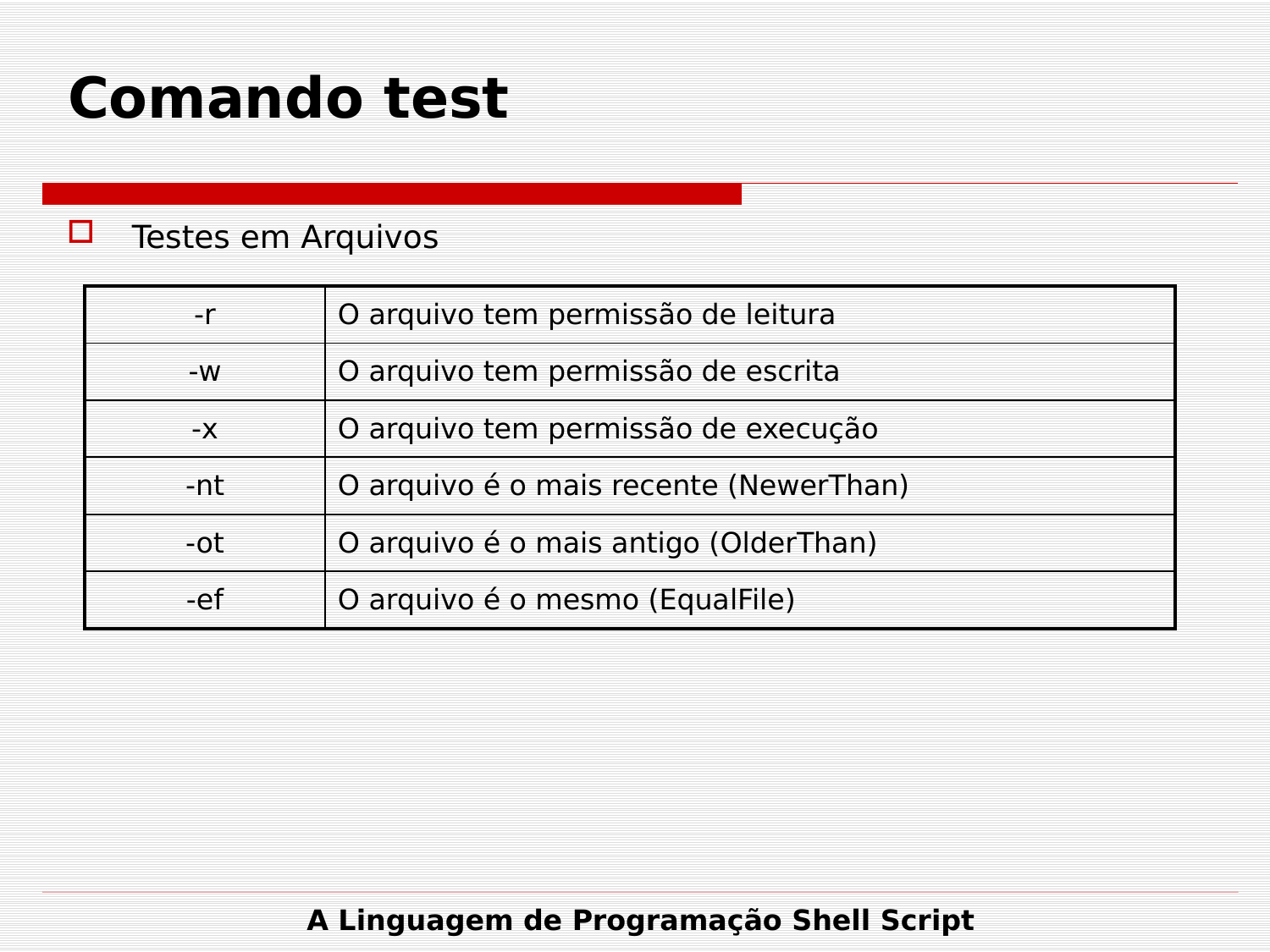

# Comando test
Testes em Arquivos
| -r | O arquivo tem permissão de leitura |
| --- | --- |
| -w | O arquivo tem permissão de escrita |
| -x | O arquivo tem permissão de execução |
| -nt | O arquivo é o mais recente (NewerThan) |
| -ot | O arquivo é o mais antigo (OlderThan) |
| -ef | O arquivo é o mesmo (EqualFile) |
A Linguagem de Programação Shell Script